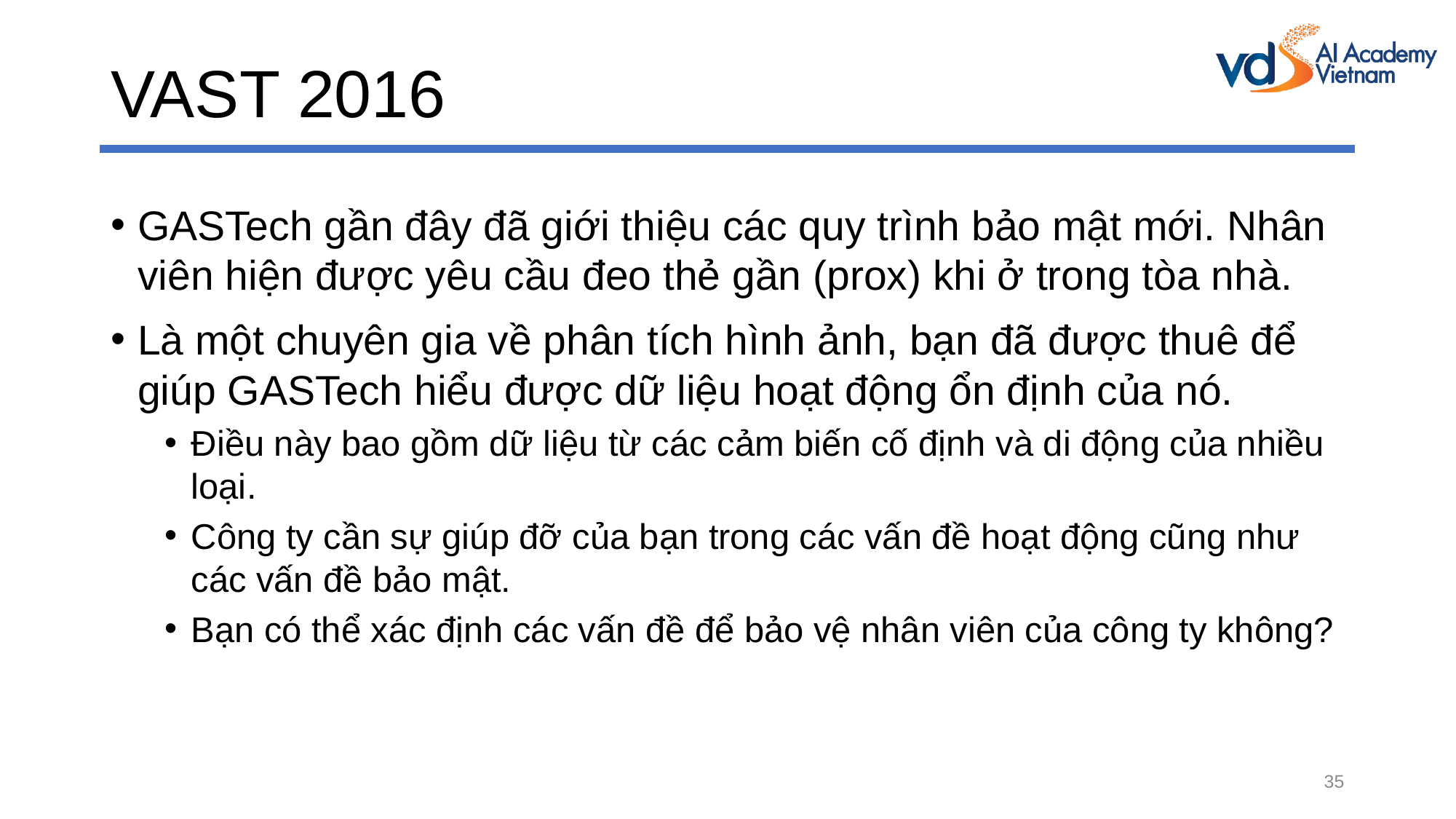

# VAST 2016
GASTech gần đây đã giới thiệu các quy trình bảo mật mới. Nhân viên hiện được yêu cầu đeo thẻ gần (prox) khi ở trong tòa nhà.
Là một chuyên gia về phân tích hình ảnh, bạn đã được thuê để giúp GASTech hiểu được dữ liệu hoạt động ổn định của nó.
Điều này bao gồm dữ liệu từ các cảm biến cố định và di động của nhiều loại.
Công ty cần sự giúp đỡ của bạn trong các vấn đề hoạt động cũng như các vấn đề bảo mật.
Bạn có thể xác định các vấn đề để bảo vệ nhân viên của công ty không?
35